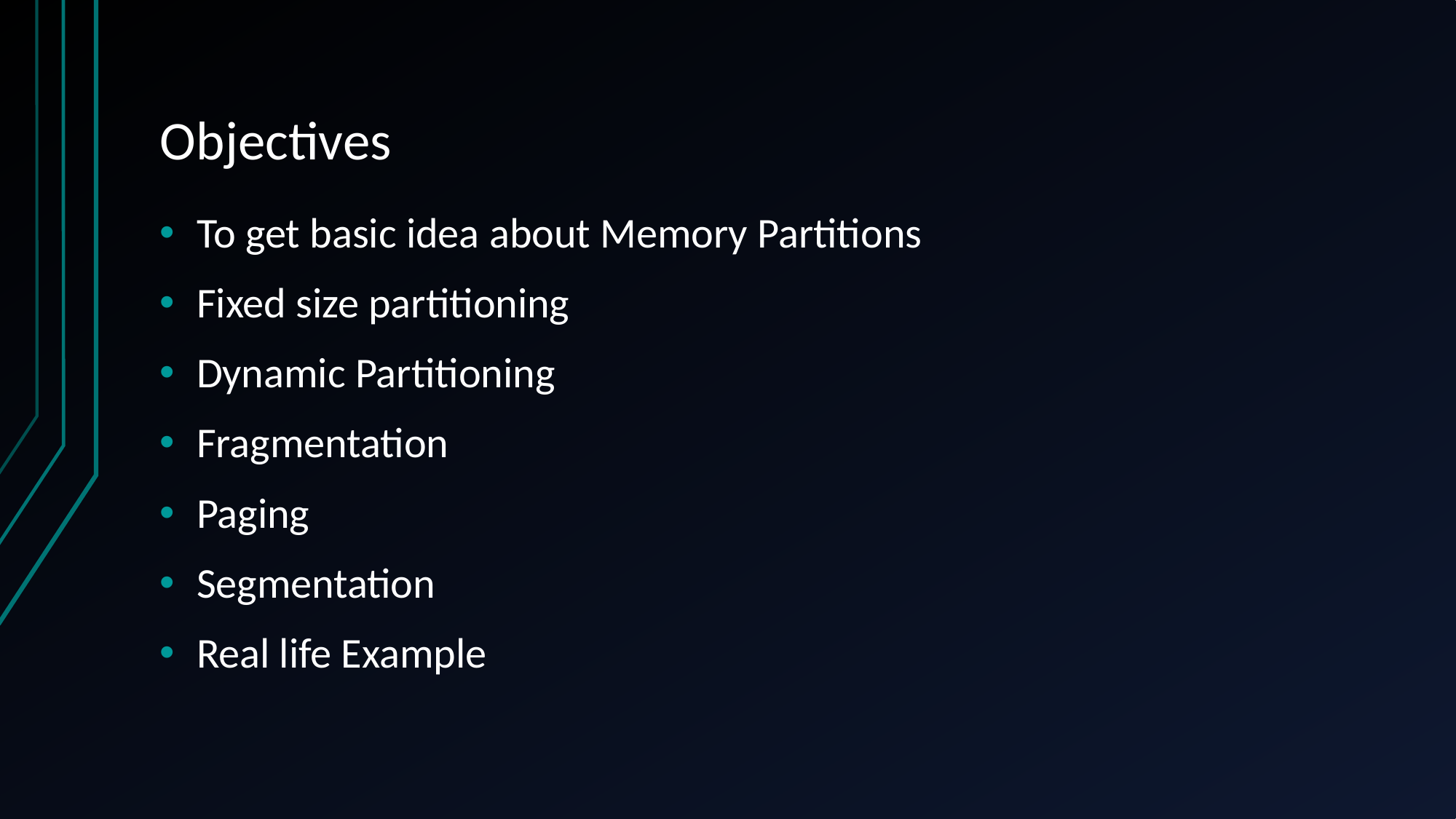

# Objectives
To get basic idea about Memory Partitions
Fixed size partitioning
Dynamic Partitioning
Fragmentation
Paging
Segmentation
Real life Example